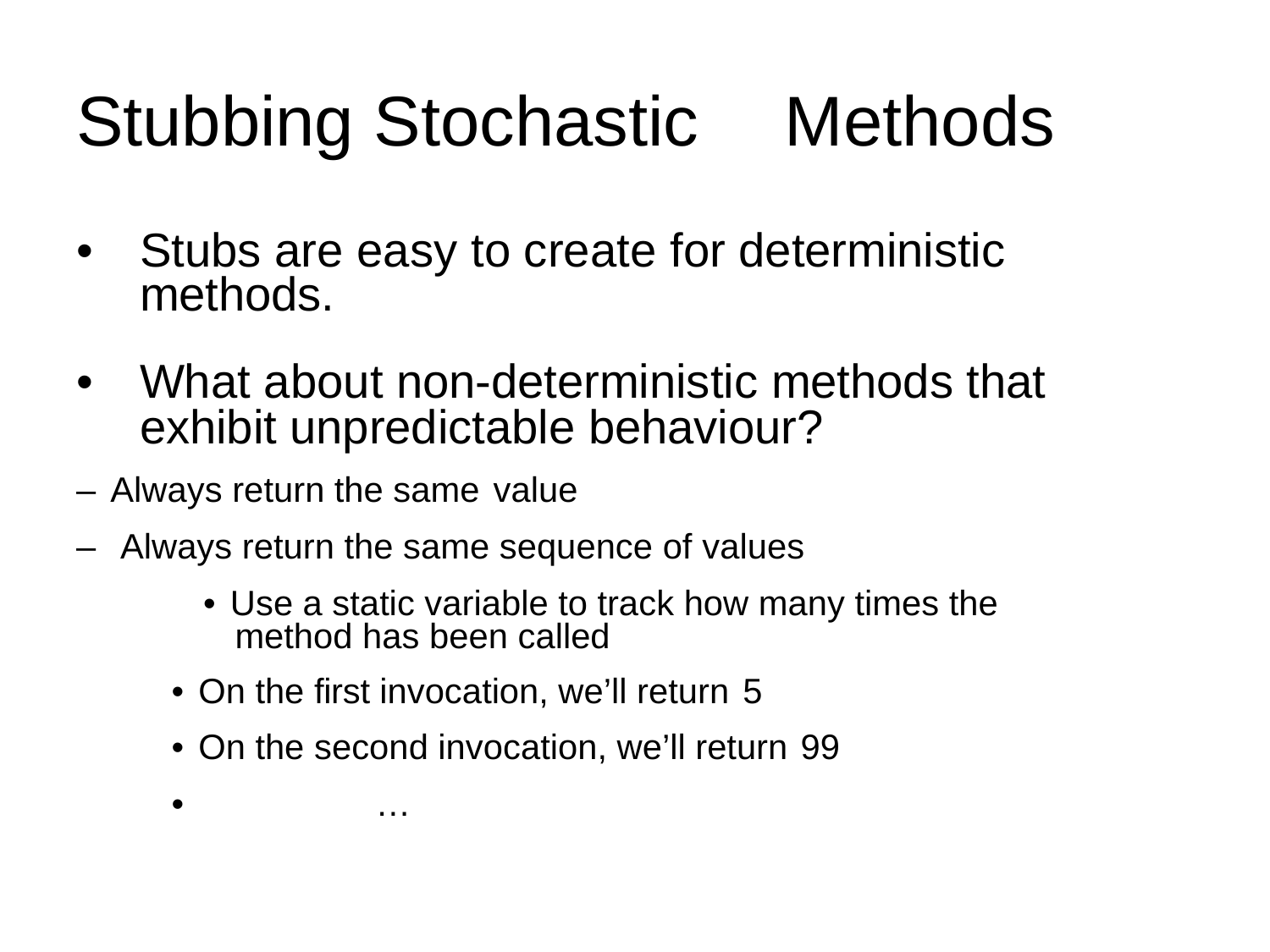

# Stubbing Stochastic	Methods
• 	Stubs are easy to create for deterministic  methods.
• 	What about non-deterministic methods that  exhibit unpredictable behaviour?
–  Always return the same value
–   Always return the same sequence of values
•  Use a static variable to track how many times the  method has been called
•  On the first invocation, we’ll return 5
•  On the second invocation, we’ll return 99
• 	…